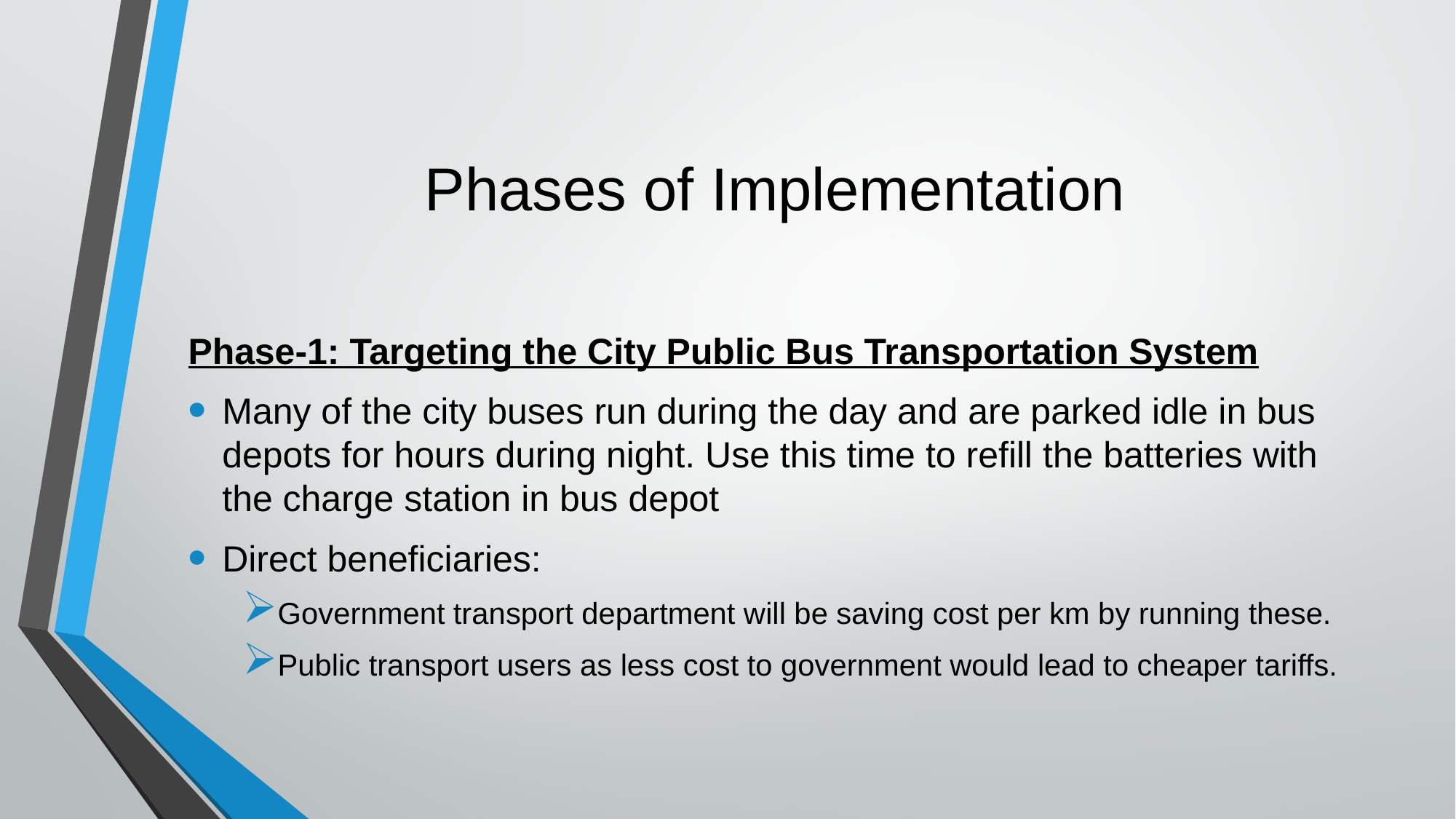

# Phases of Implementation
Phase-1: Targeting the City Public Bus Transportation System
Many of the city buses run during the day and are parked idle in bus depots for hours during night. Use this time to refill the batteries with the charge station in bus depot
Direct beneficiaries:
Government transport department will be saving cost per km by running these.
Public transport users as less cost to government would lead to cheaper tariffs.